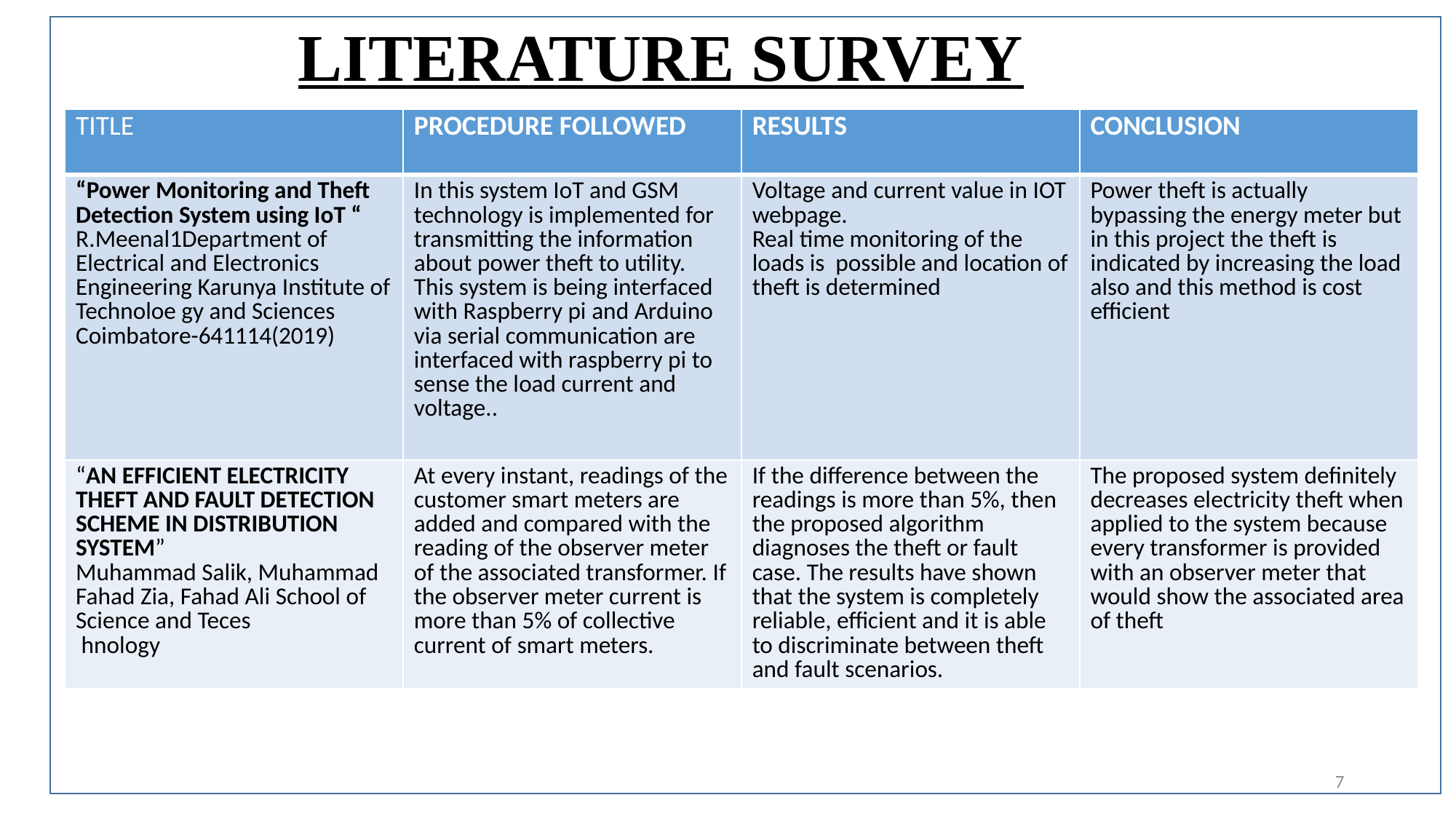

# Literature survey

| TITLE | PROCEDURE FOLLOWED | RESULTS | CONCLUSION |
| --- | --- | --- | --- |
| “Power Monitoring and Theft Detection System using IoT “ R.Meenal1Department of Electrical and Electronics Engineering Karunya Institute of Technoloe gy and Sciences Coimbatore-641114(2019) | In this system IoT and GSM technology is implemented for transmitting the information about power theft to utility. This system is being interfaced with Raspberry pi and Arduino via serial communication are interfaced with raspberry pi to sense the load current and voltage.. | Voltage and current value in IOT webpage. Real time monitoring of the loads is possible and location of theft is determined | Power theft is actually bypassing the energy meter but in this project the theft is indicated by increasing the load also and this method is cost efficient |
| “AN EFFICIENT ELECTRICITY THEFT AND FAULT DETECTION SCHEME IN DISTRIBUTION SYSTEM” Muhammad Salik, Muhammad Fahad Zia, Fahad Ali School of Science and Teces hnology | At every instant, readings of the customer smart meters are added and compared with the reading of the observer meter of the associated transformer. If the observer meter current is more than 5% of collective current of smart meters. | If the difference between the readings is more than 5%, then the proposed algorithm diagnoses the theft or fault case. The results have shown that the system is completely reliable, efficient and it is able to discriminate between theft and fault scenarios. | The proposed system definitely decreases electricity theft when applied to the system because every transformer is provided with an observer meter that would show the associated area of theft |

7